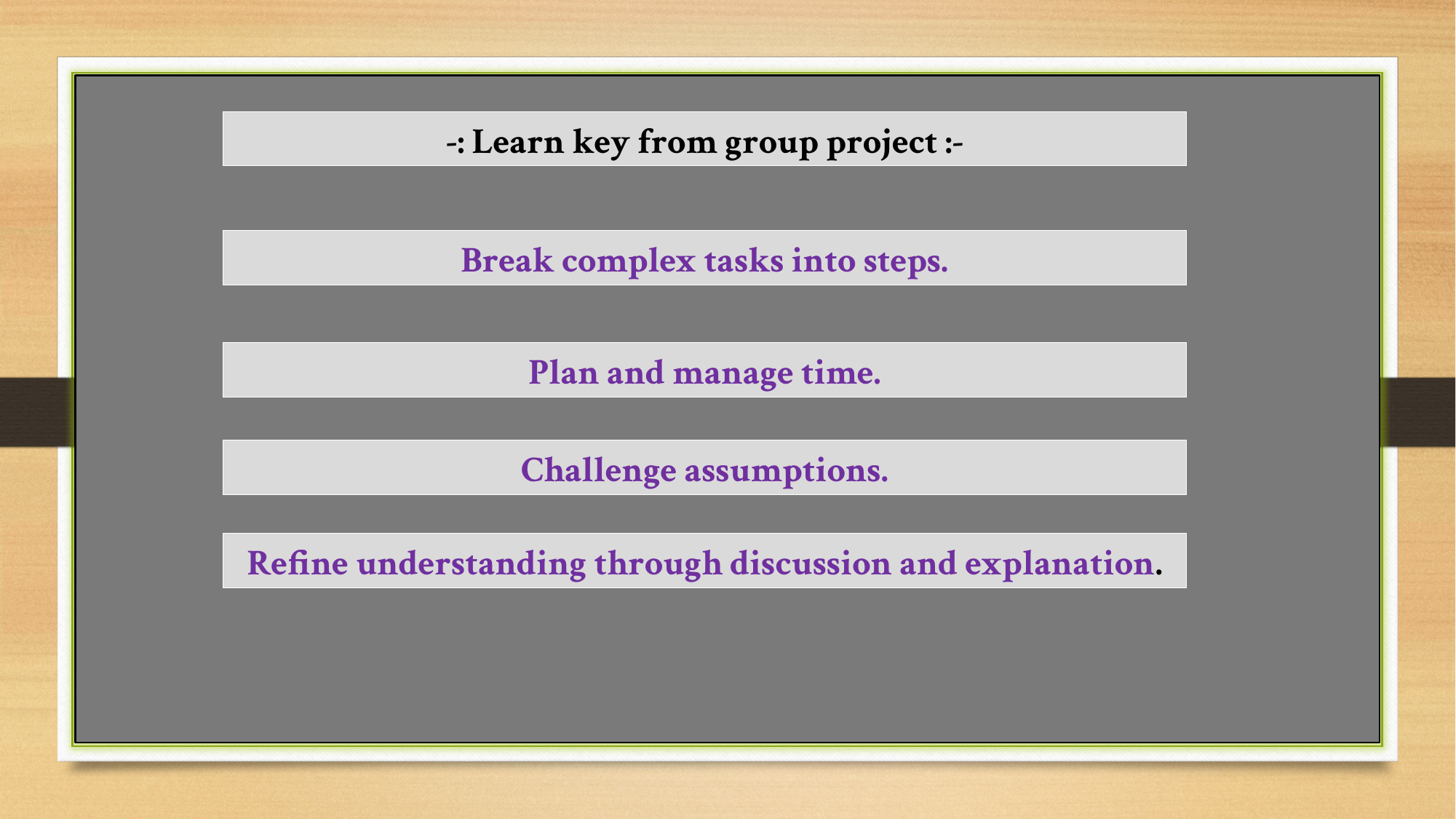

-: Learn key from group project :-
Break complex tasks into steps.
Plan and manage time.
Challenge assumptions.
Refine understanding through discussion and explanation.